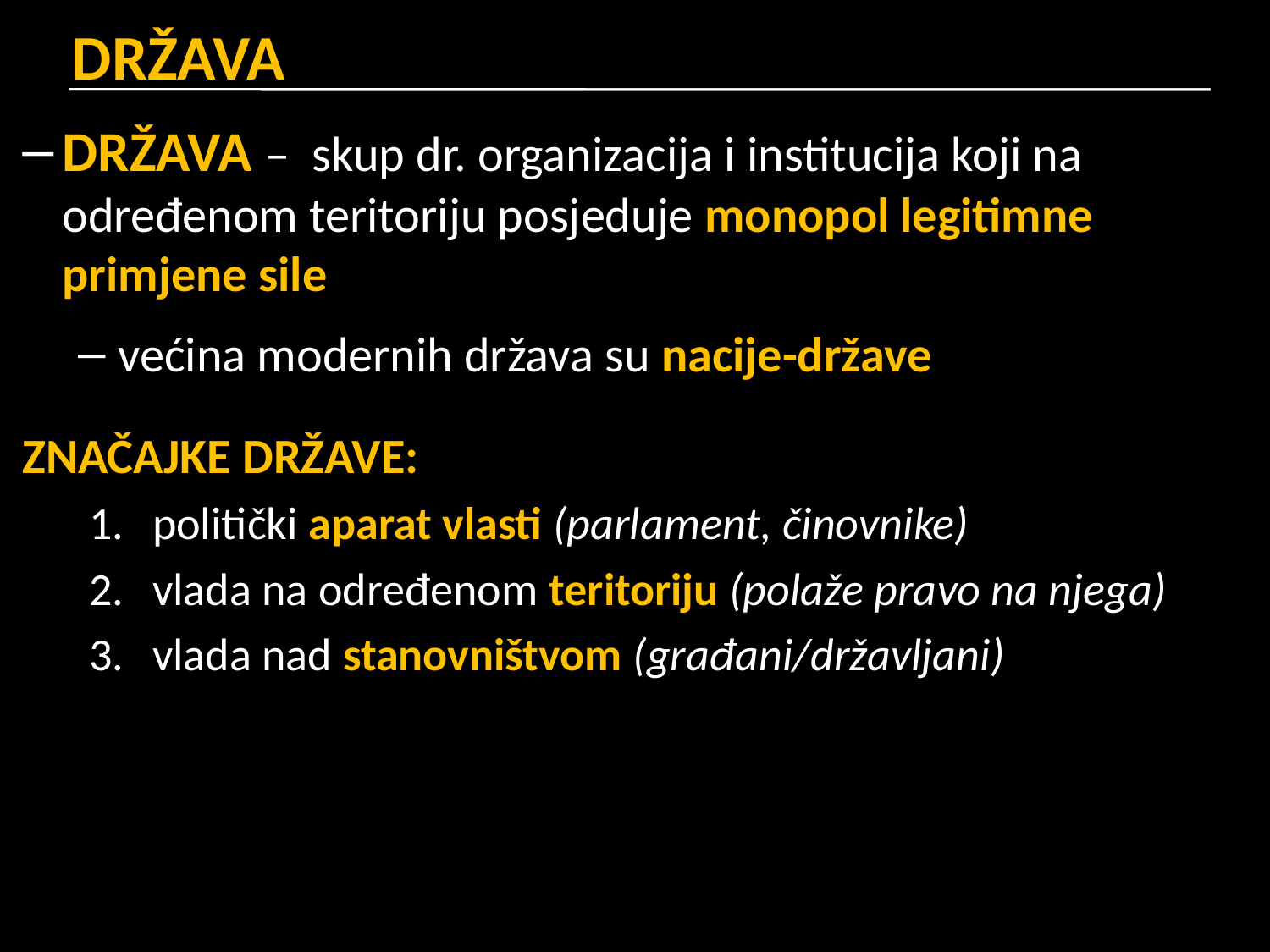

# DRŽAVA
DRŽAVA –  skup dr. organizacija i institucija koji na određenom teritoriju posjeduje monopol legitimne primjene sile
većina modernih država su nacije-države
ZNAČAJKE DRŽAVE:
politički aparat vlasti (parlament, činovnike)
vlada na određenom teritoriju (polaže pravo na njega)
vlada nad stanovništvom (građani/državljani)